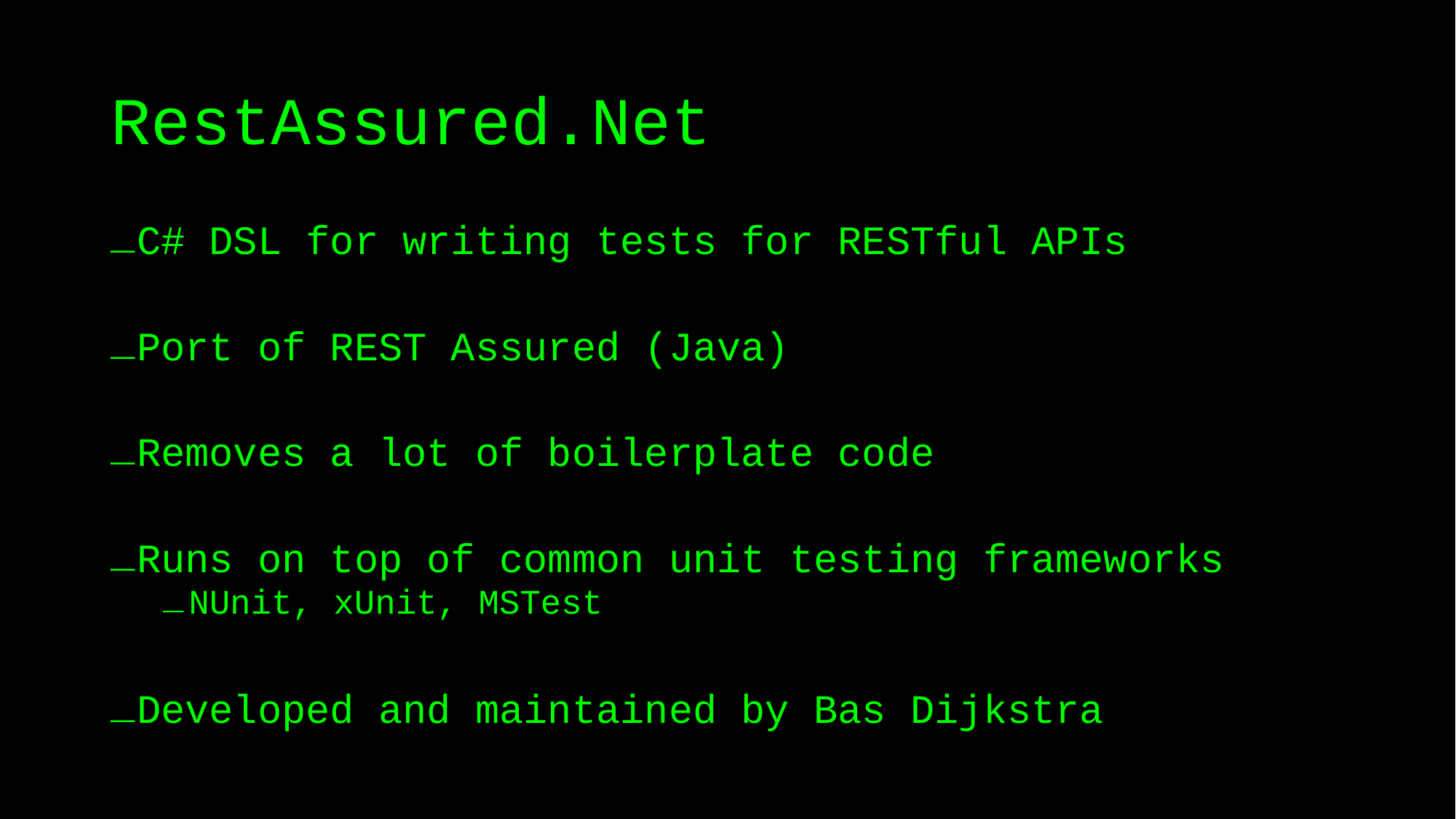

# RestAssured.Net
C# DSL for writing tests for RESTful APIs

Port of REST Assured (Java)

Removes a lot of boilerplate code

Runs on top of common unit testing frameworks
NUnit, xUnit, MSTest

Developed and maintained by Bas Dijkstra